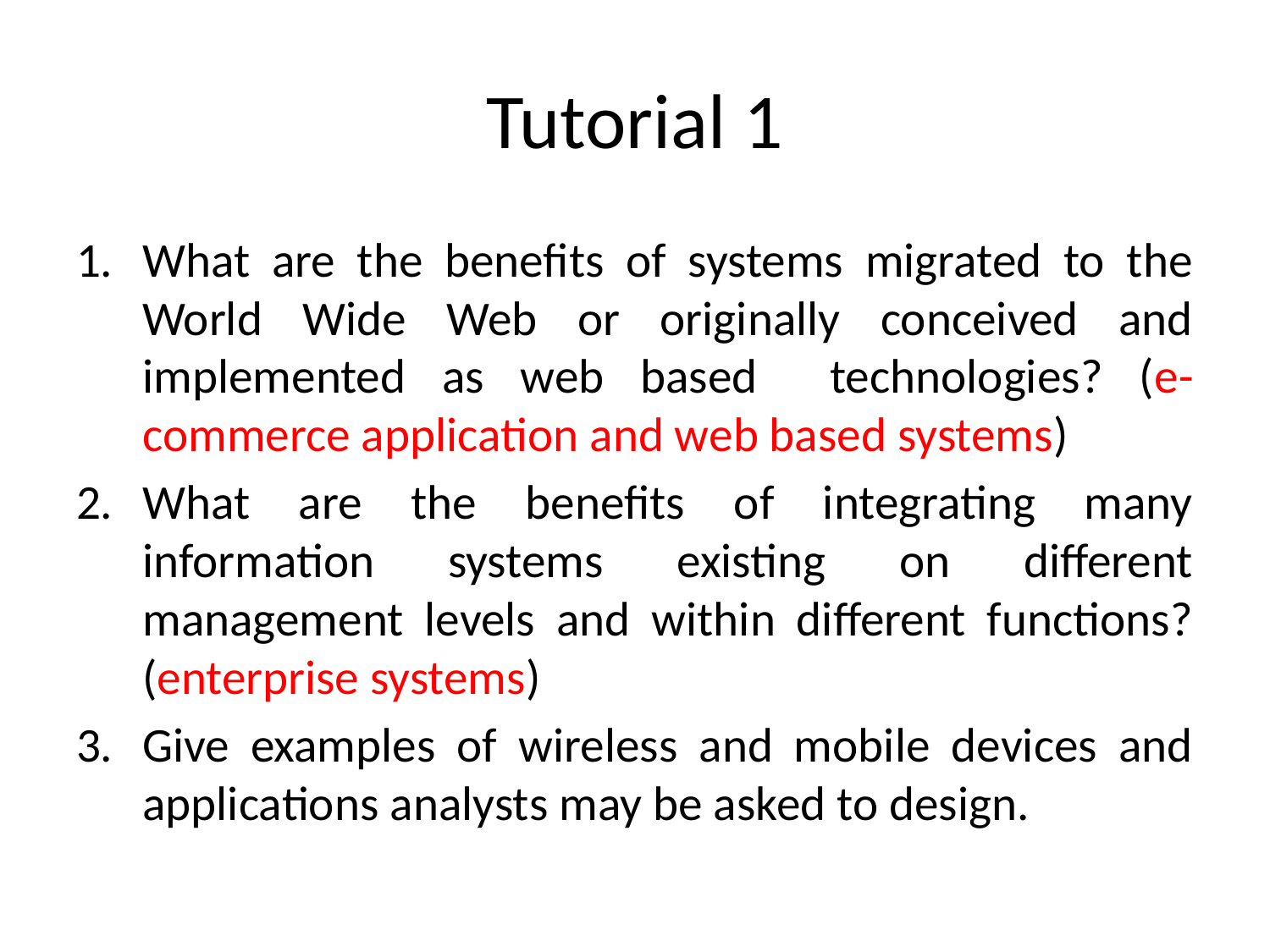

# Tutorial 1
What are the benefits of systems migrated to the World Wide Web or originally conceived and implemented as web based  technologies? (e-commerce application and web based systems)
What are the benefits of integrating many information systems existing on different management levels and within different functions? (enterprise systems)
Give examples of wireless and mobile devices and applications analysts may be asked to design.